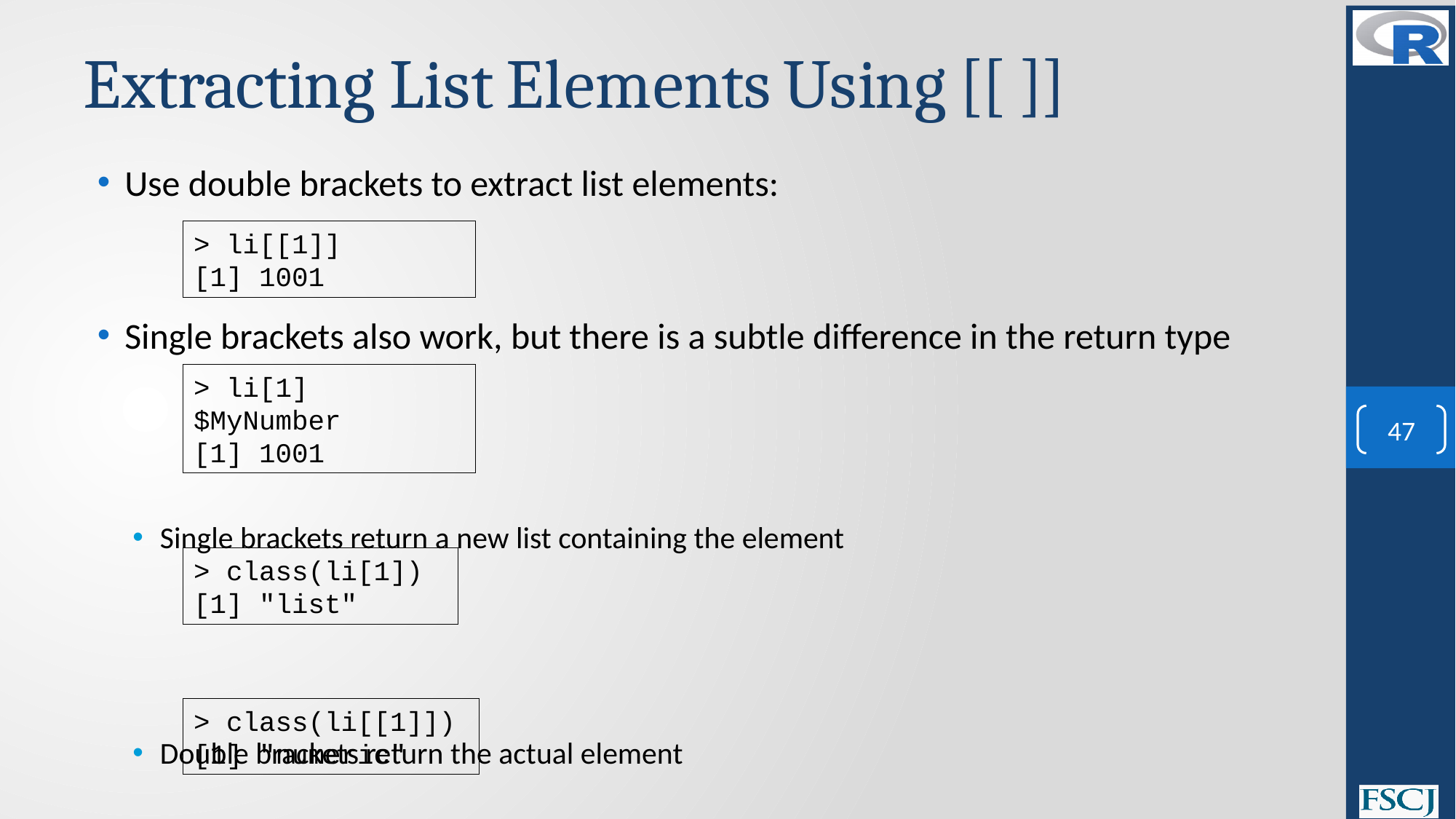

# Extracting List Elements Using [[ ]]
Use double brackets to extract list elements:

Single brackets also work, but there is a subtle difference in the return type

Single brackets return a new list containing the element

Double brackets return the actual element
> li[[1]]
[1] 1001
> li[1]
$MyNumber
[1] 1001
47
> class(li[1])
[1] "list"
> class(li[[1]])
[1] "numeric"